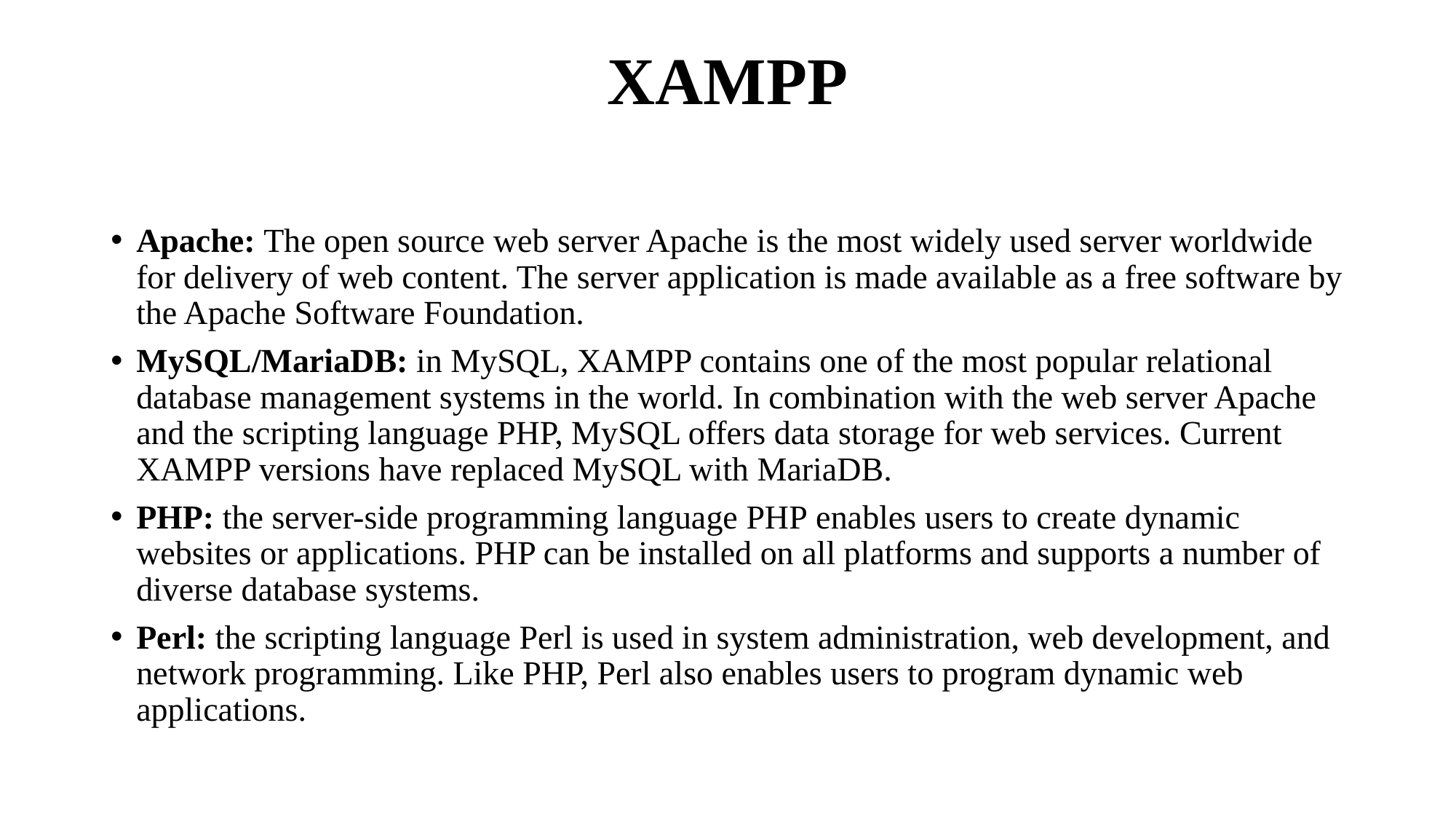

# XAMPP
Apache: The open source web server Apache is the most widely used server worldwide for delivery of web content. The server application is made available as a free software by the Apache Software Foundation.
MySQL/MariaDB: in MySQL, XAMPP contains one of the most popular relational database management systems in the world. In combination with the web server Apache and the scripting language PHP, MySQL offers data storage for web services. Current XAMPP versions have replaced MySQL with MariaDB.
PHP: the server-side programming language PHP enables users to create dynamic websites or applications. PHP can be installed on all platforms and supports a number of diverse database systems.
Perl: the scripting language Perl is used in system administration, web development, and network programming. Like PHP, Perl also enables users to program dynamic web applications.